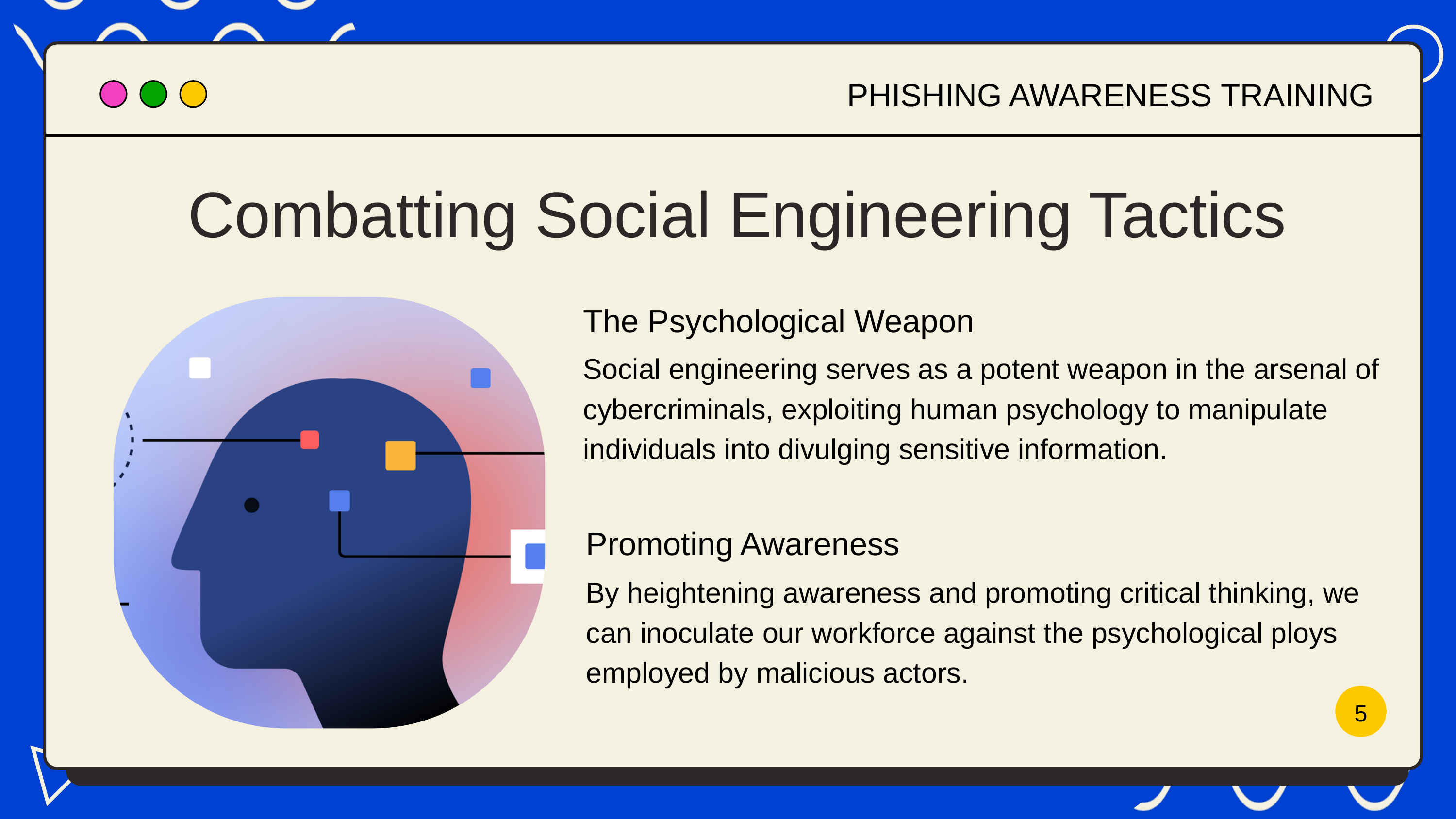

PHISHING AWARENESS TRAINING

Combatting Social Engineering Tactics
The Psychological Weapon

Social engineering serves as a potent weapon in the arsenal of cybercriminals, exploiting human psychology to manipulate individuals into divulging sensitive information.
Promoting Awareness
By heightening awareness and promoting critical thinking, we can inoculate our workforce against the psychological ploys employed by malicious actors.

5